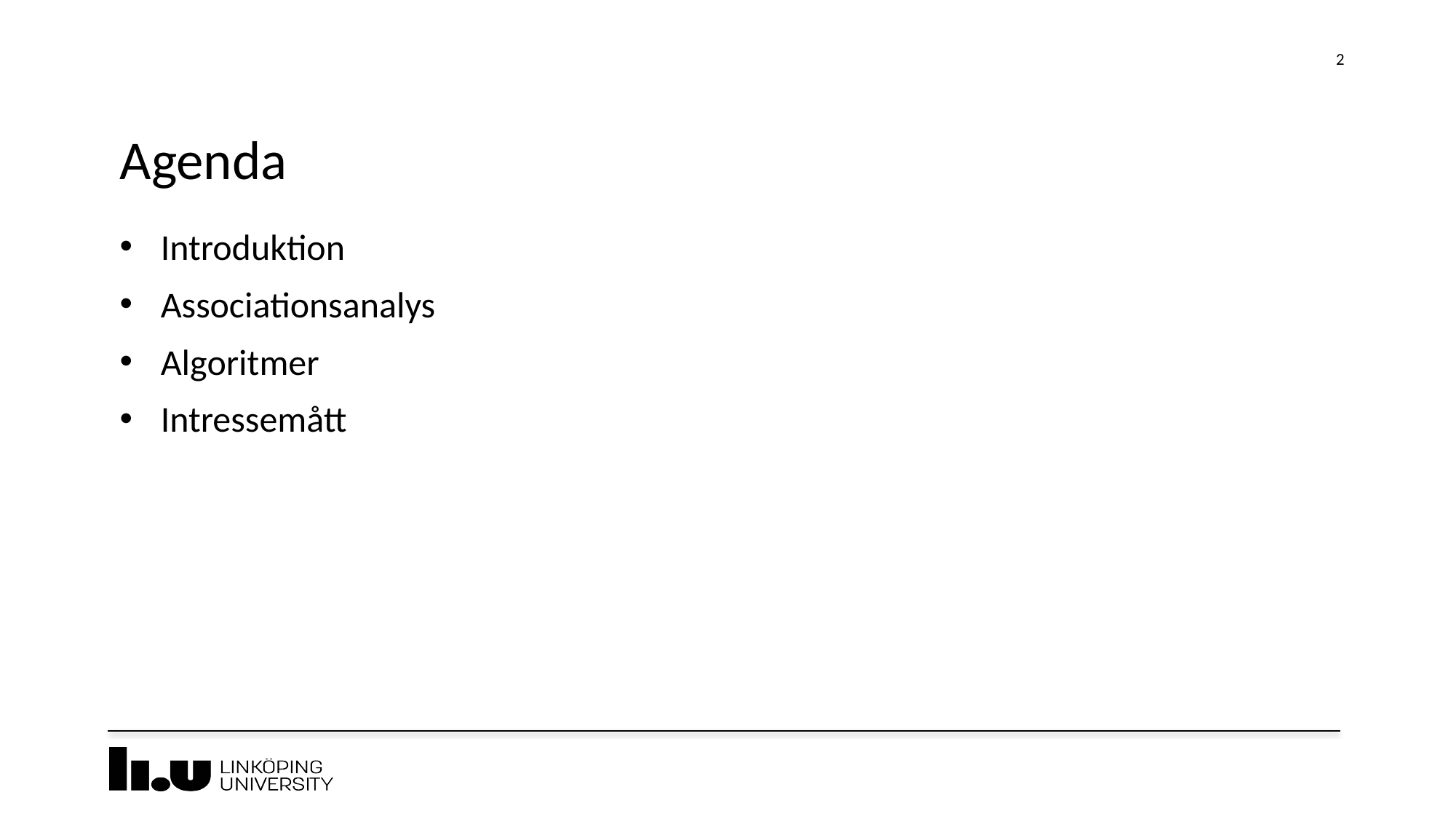

2
# Agenda
Introduktion
Associationsanalys
Algoritmer
Intressemått